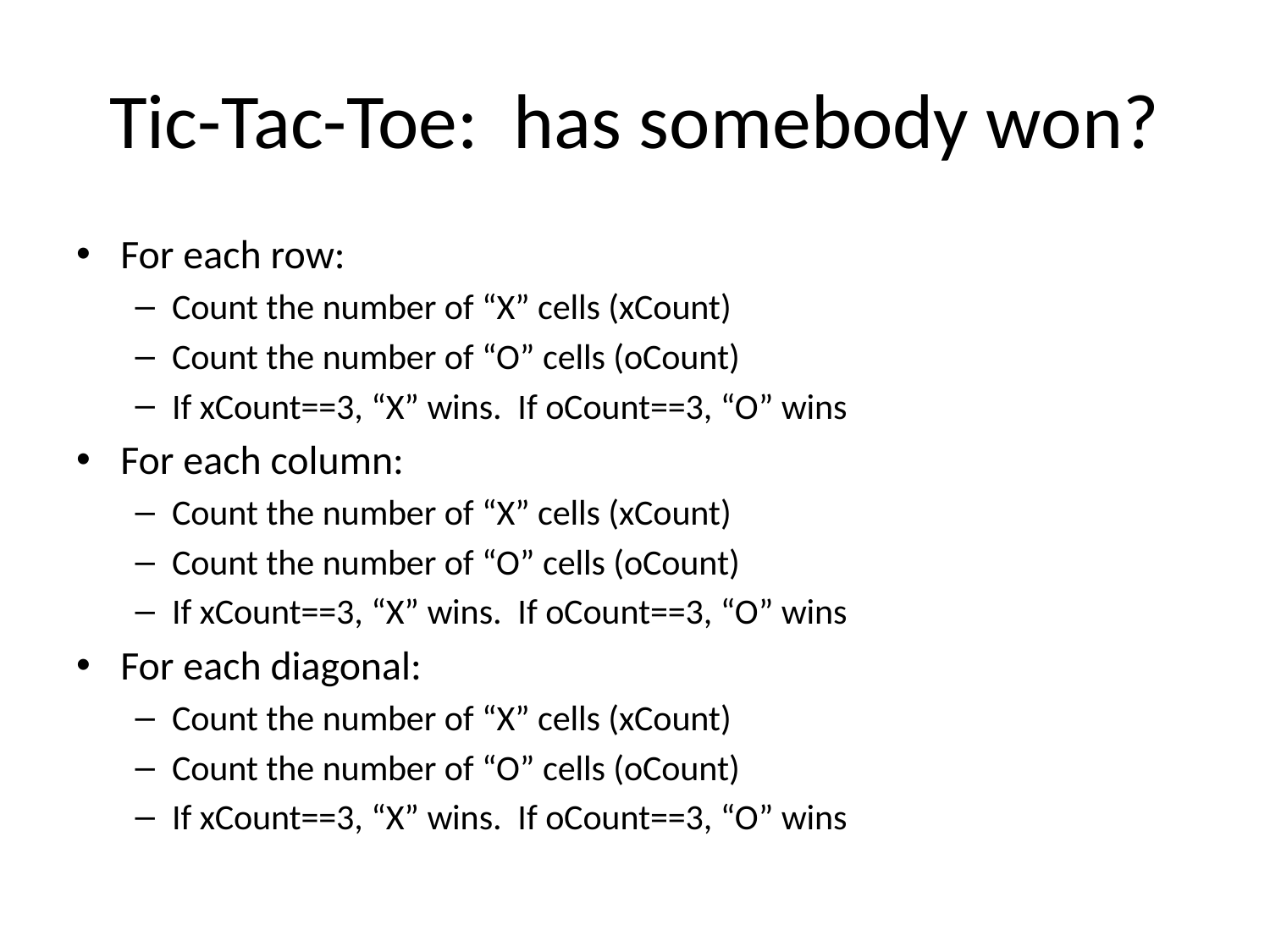

# Tic-Tac-Toe:  has somebody won?
For each row:
Count the number of “X” cells (xCount)
Count the number of “O” cells (oCount)
If xCount==3, “X” wins.  If oCount==3, “O” wins
For each column:
Count the number of “X” cells (xCount)
Count the number of “O” cells (oCount)
If xCount==3, “X” wins.  If oCount==3, “O” wins
For each diagonal:
Count the number of “X” cells (xCount)
Count the number of “O” cells (oCount)
If xCount==3, “X” wins.  If oCount==3, “O” wins